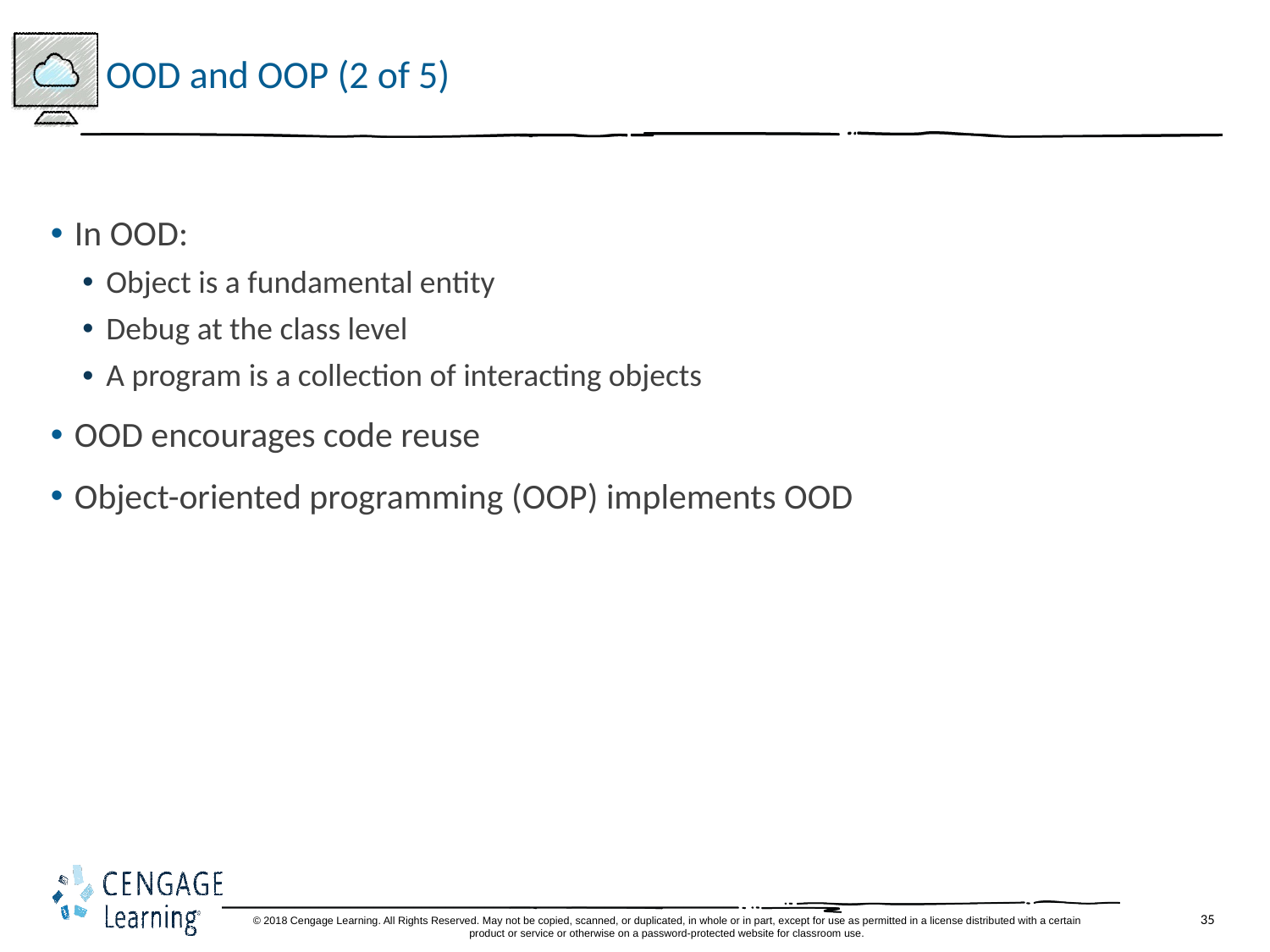

# OOD and OOP (2 of 5)
In OOD:
Object is a fundamental entity
Debug at the class level
A program is a collection of interacting objects
OOD encourages code reuse
Object-oriented programming (OOP) implements OOD